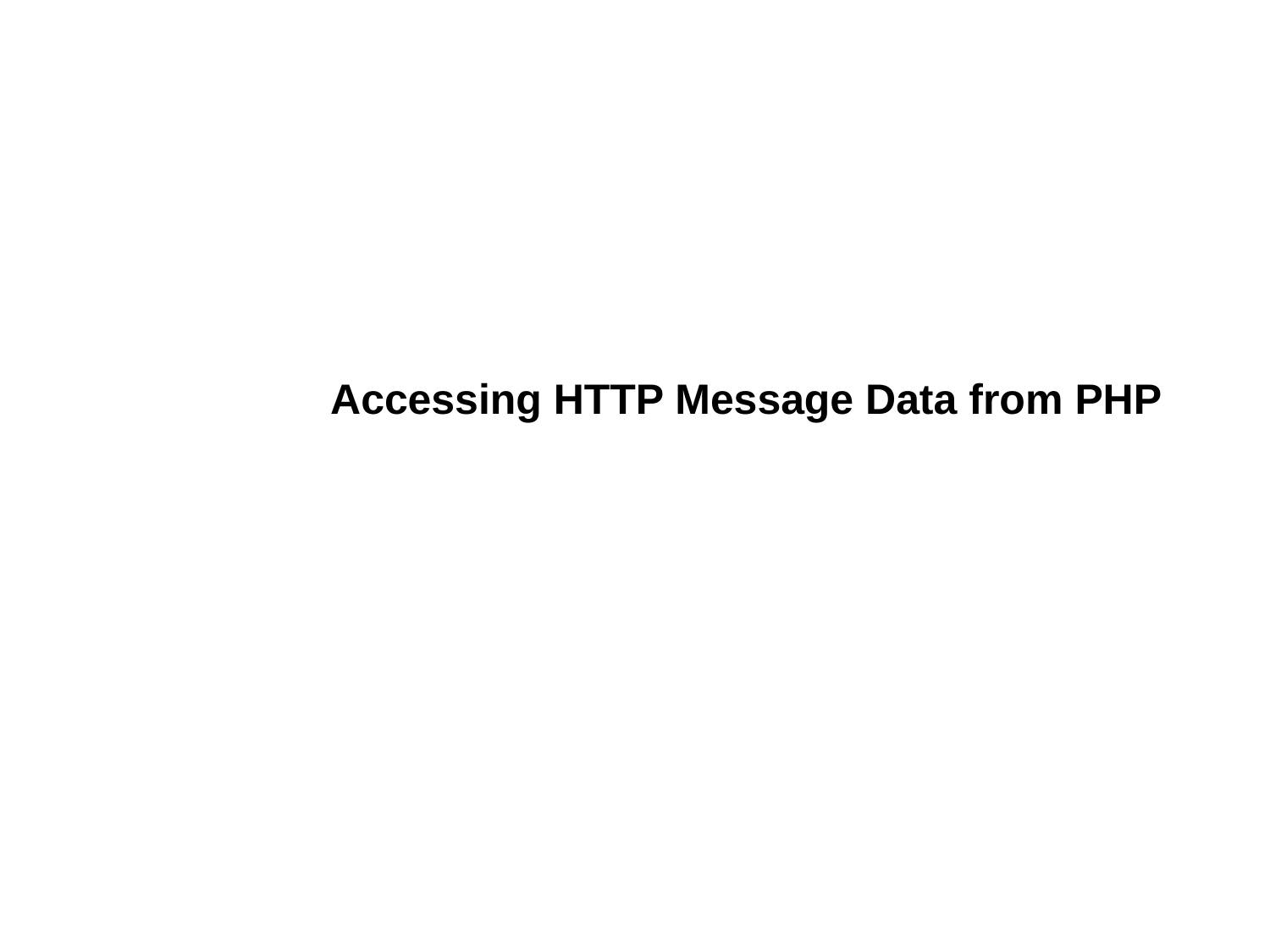

# Accessing HTTP Message Data from PHP